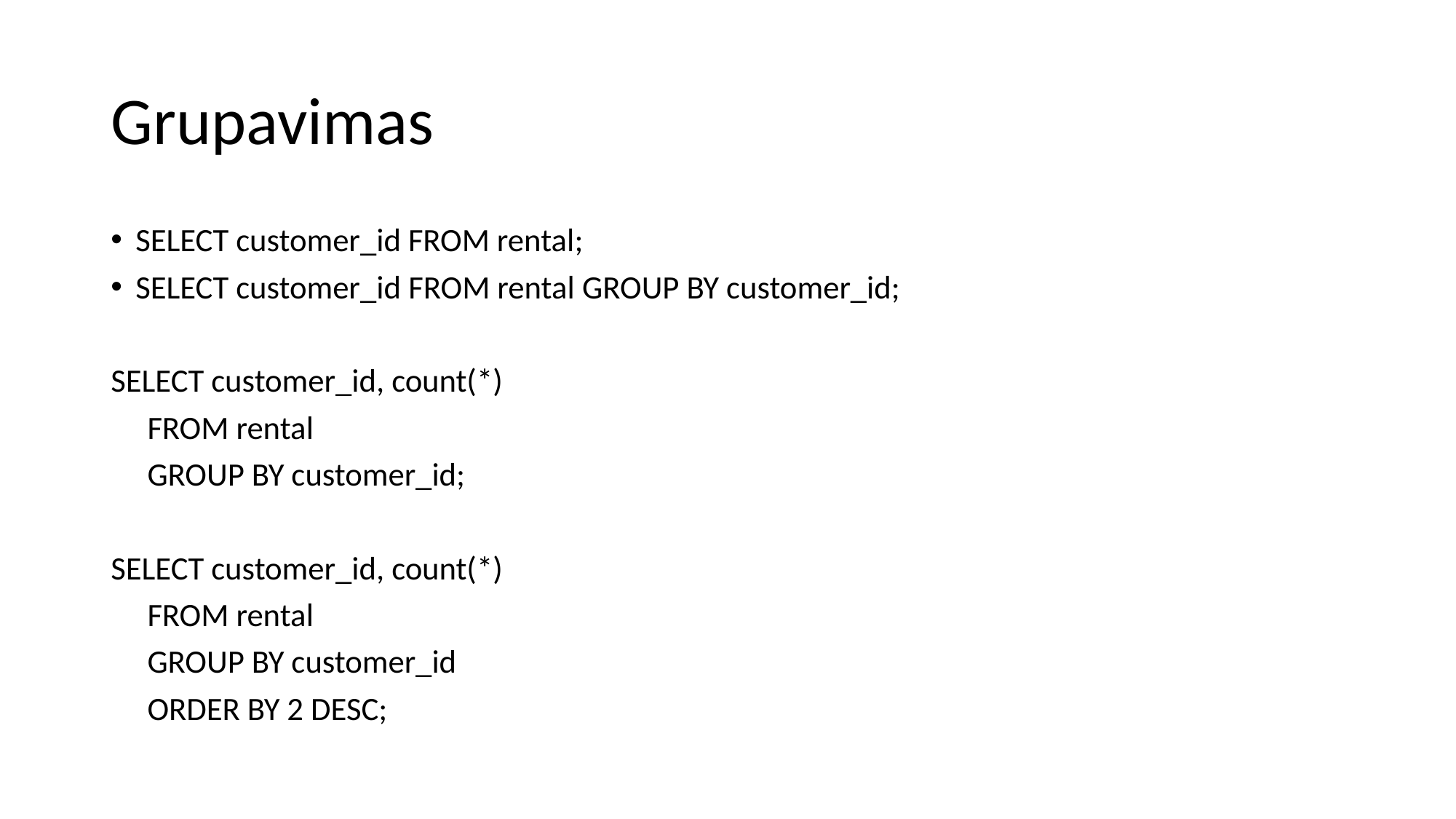

# Grupavimas
SELECT customer_id FROM rental;
SELECT customer_id FROM rental GROUP BY customer_id;

SELECT customer_id, count(*)
     FROM rental
     GROUP BY customer_id;

SELECT customer_id, count(*)
     FROM rental
     GROUP BY customer_id
     ORDER BY 2 DESC;